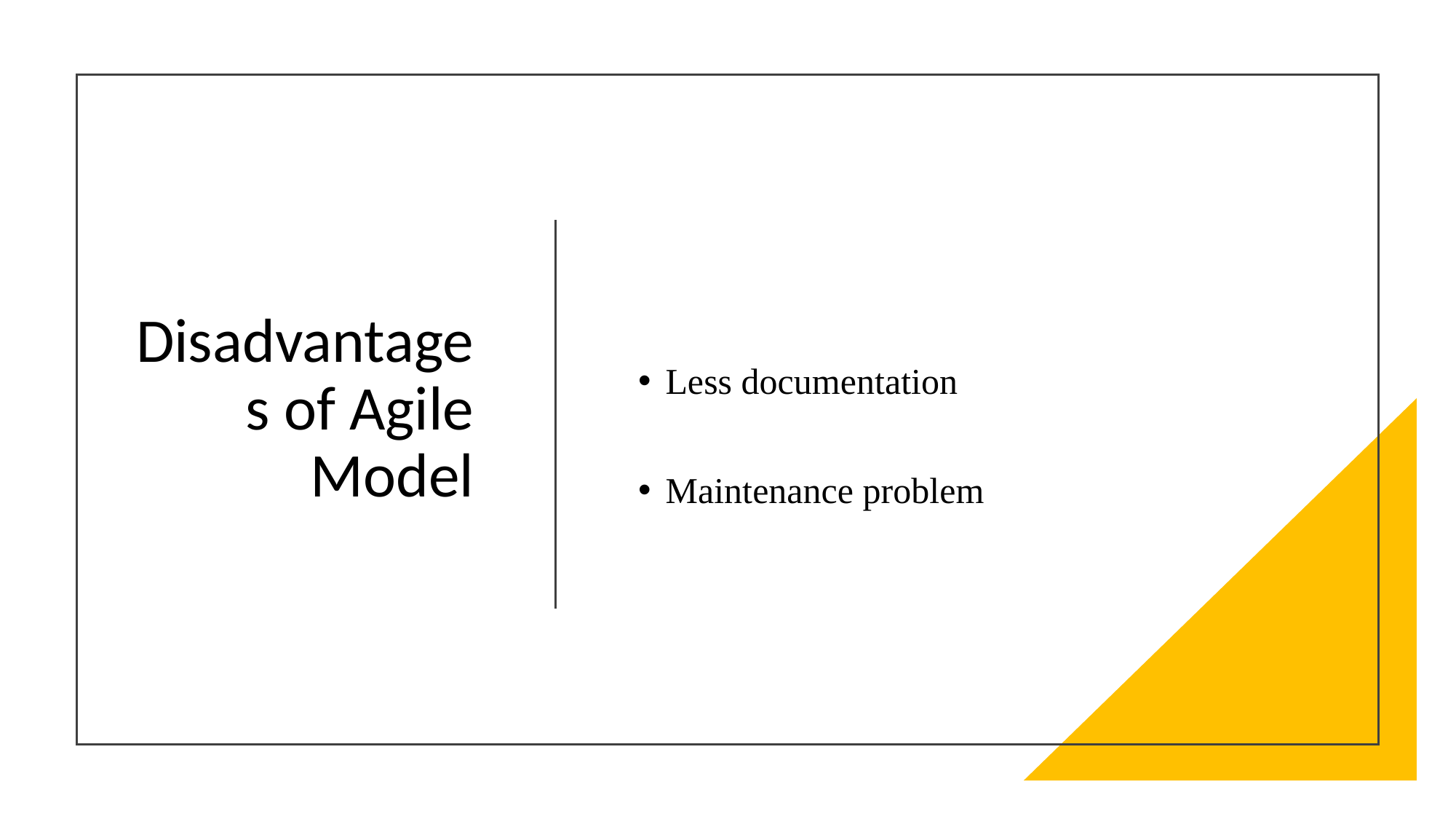

# Disadvantages of Agile Model
Less documentation

Maintenance problem